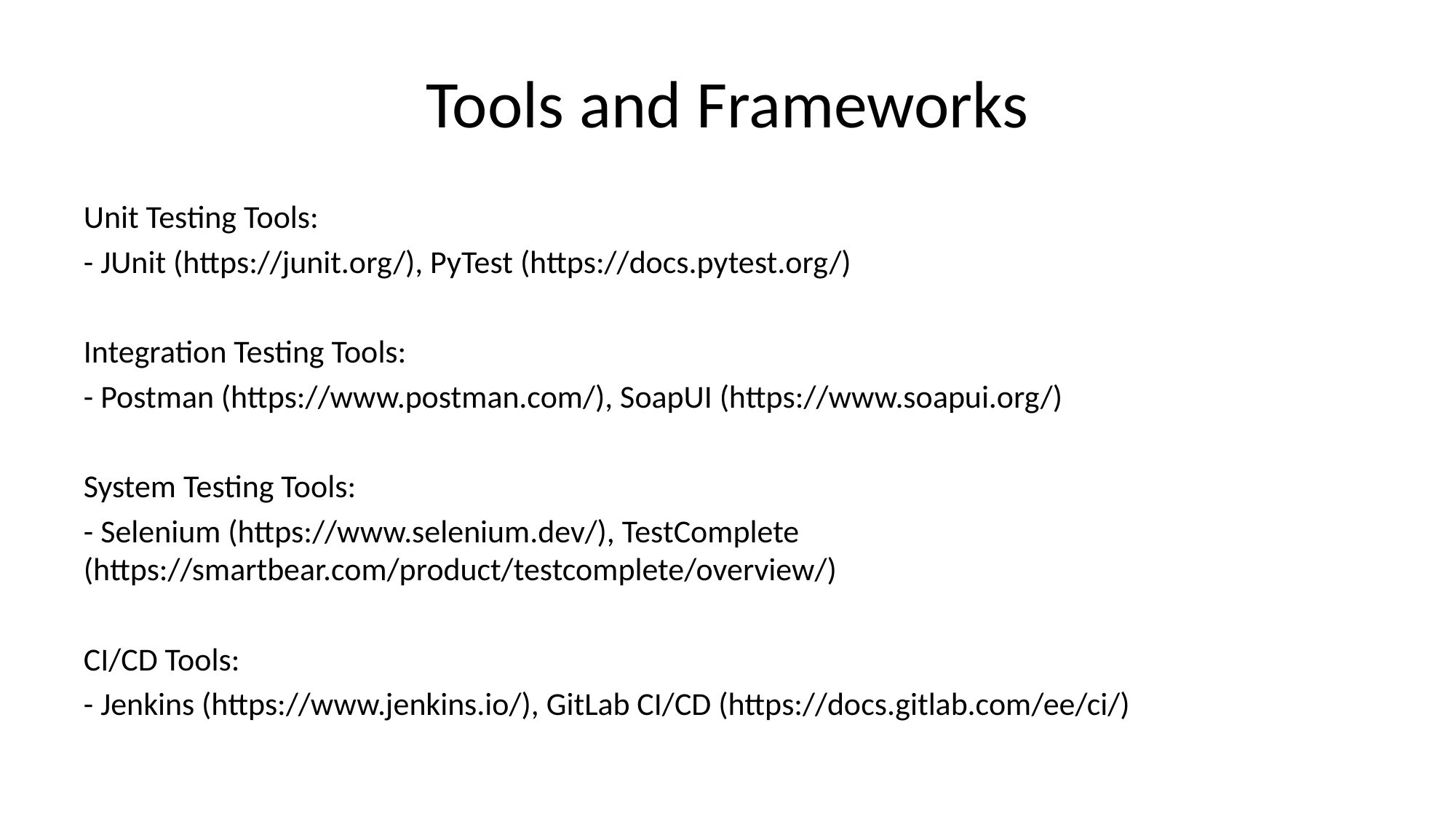

# Tools and Frameworks
Unit Testing Tools:
- JUnit (https://junit.org/), PyTest (https://docs.pytest.org/)

Integration Testing Tools:
- Postman (https://www.postman.com/), SoapUI (https://www.soapui.org/)

System Testing Tools:
- Selenium (https://www.selenium.dev/), TestComplete (https://smartbear.com/product/testcomplete/overview/)

CI/CD Tools:
- Jenkins (https://www.jenkins.io/), GitLab CI/CD (https://docs.gitlab.com/ee/ci/)